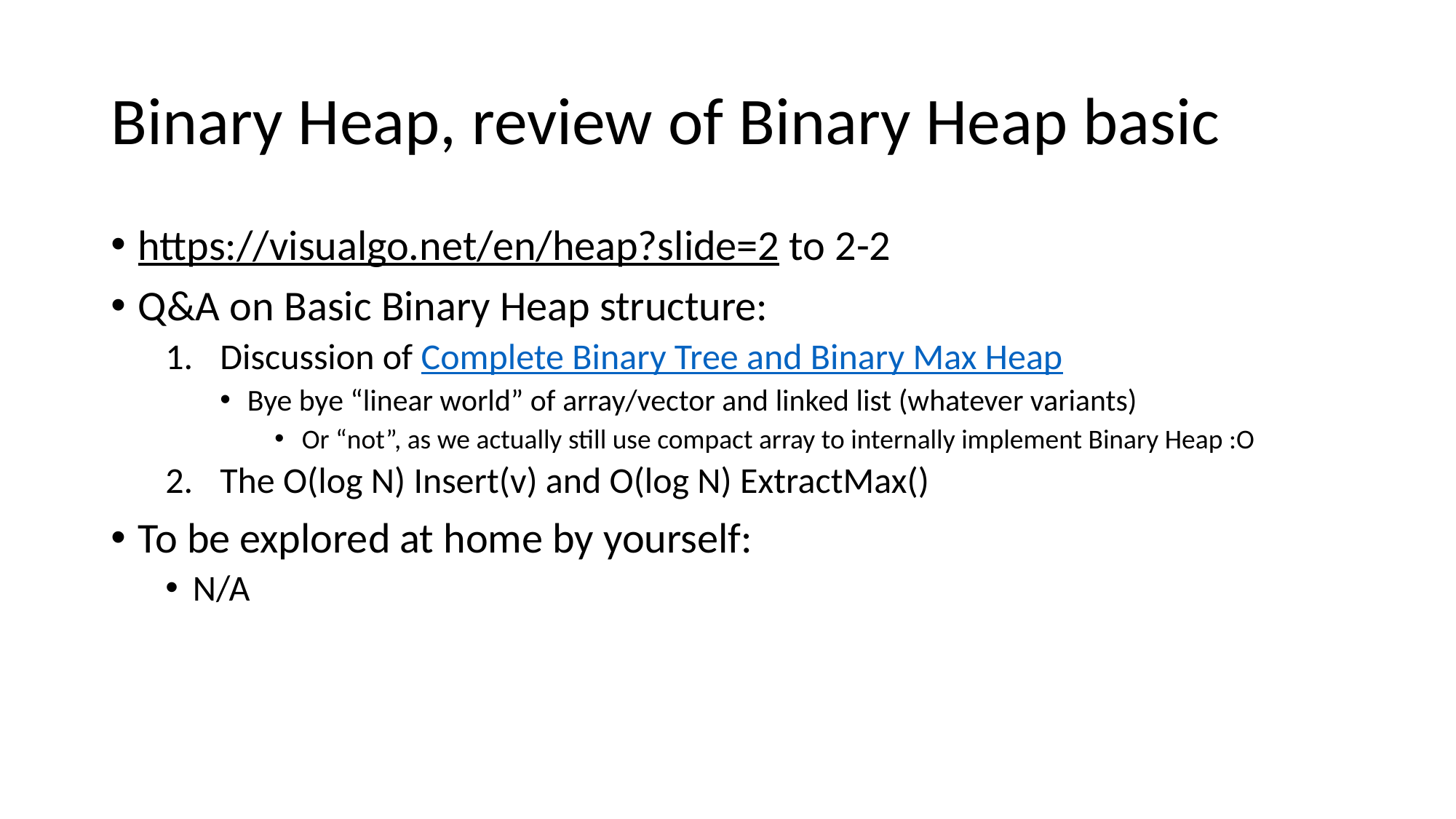

# Binary Heap, review of Binary Heap basic
https://visualgo.net/en/heap?slide=2 to 2-2
Q&A on Basic Binary Heap structure:
Discussion of Complete Binary Tree and Binary Max Heap
Bye bye “linear world” of array/vector and linked list (whatever variants)
Or “not”, as we actually still use compact array to internally implement Binary Heap :O
The O(log N) Insert(v) and O(log N) ExtractMax()
To be explored at home by yourself:
N/A